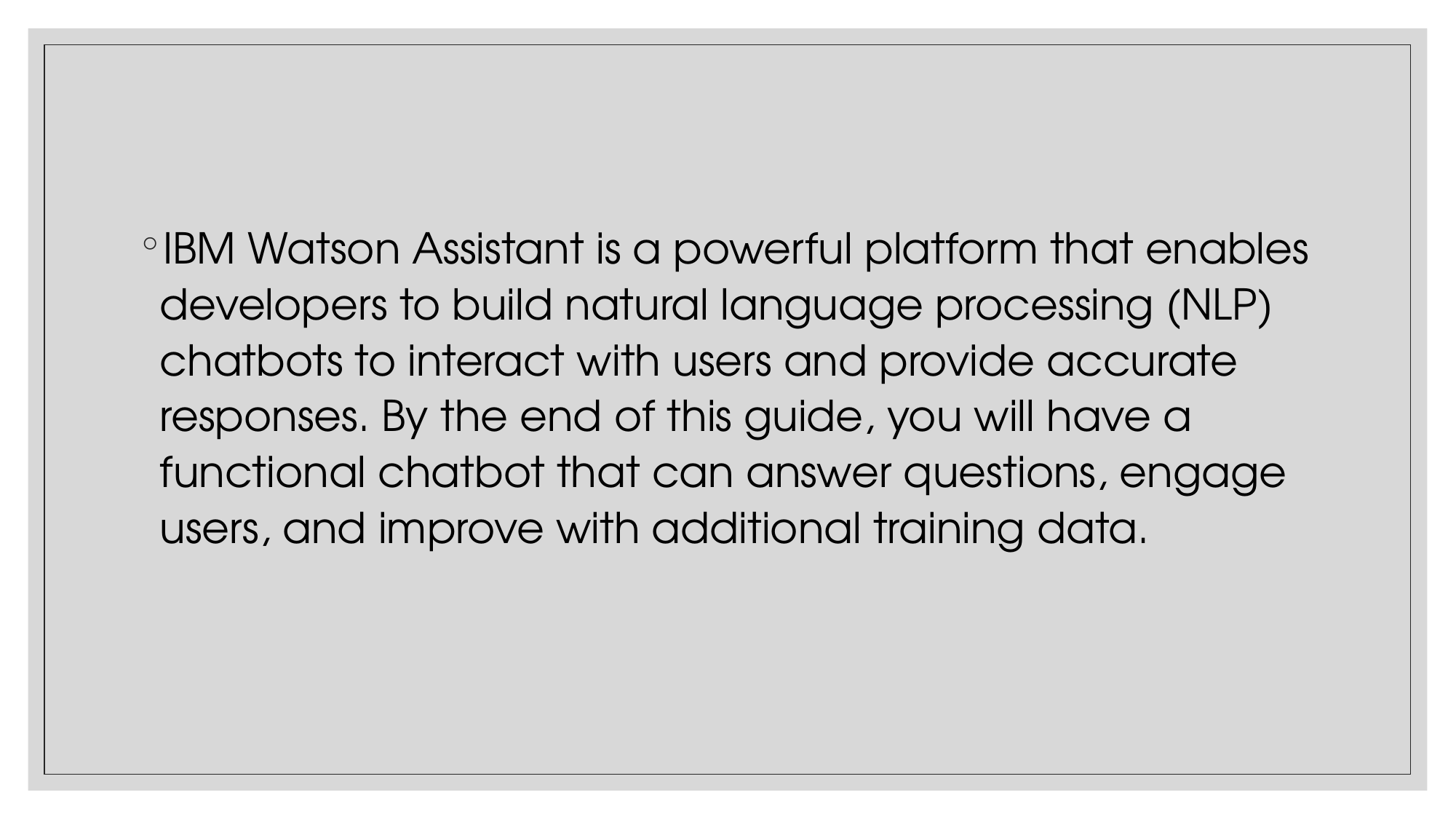

IBM Watson Assistant is a powerful platform that enables developers to build natural language processing (NLP) chatbots to interact with users and provide accurate responses. By the end of this guide, you will have a functional chatbot that can answer questions, engage users, and improve with additional training data.